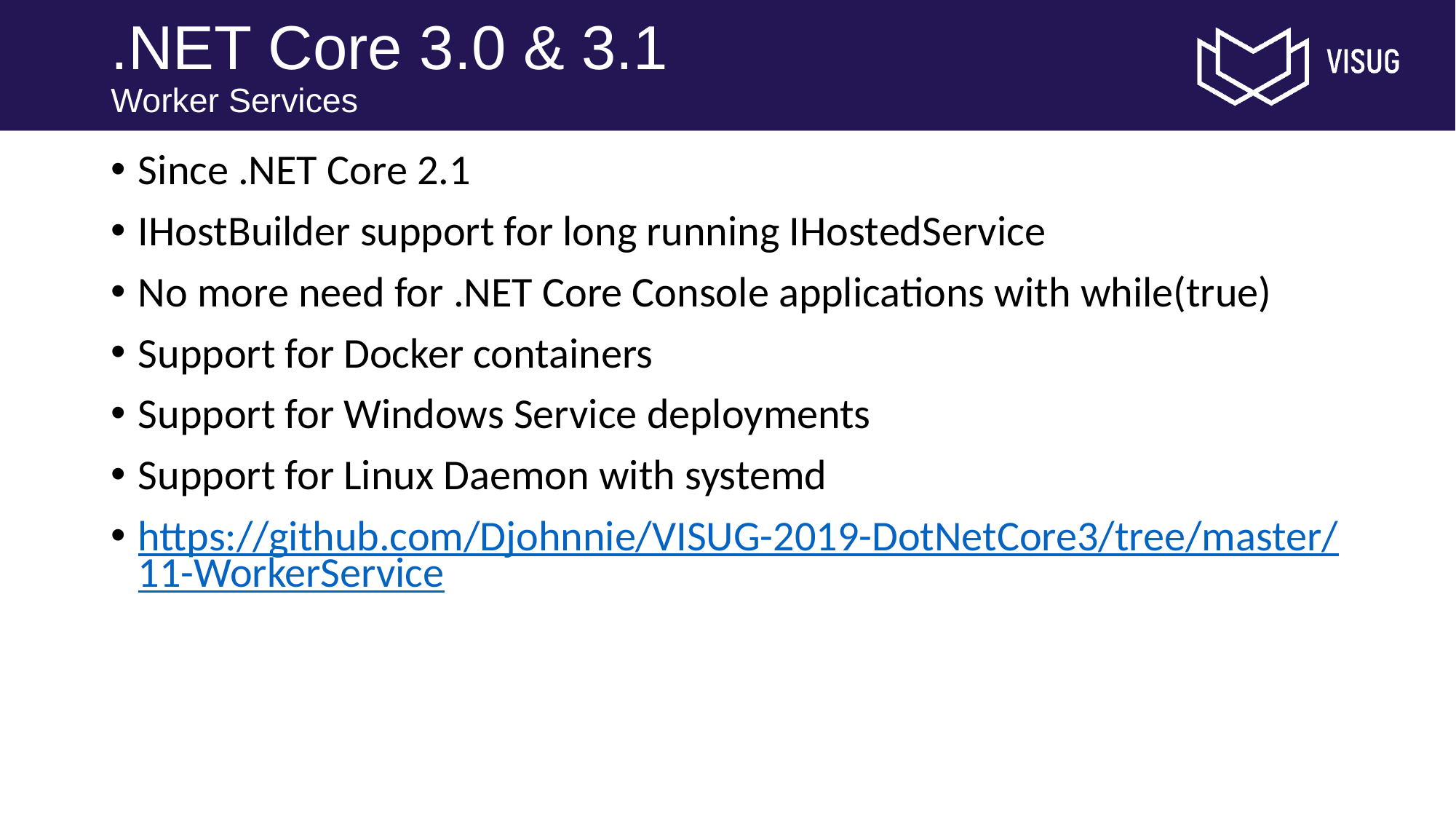

# .NET Core 3.0 & 3.1 Worker Services
Since .NET Core 2.1
IHostBuilder support for long running IHostedService
No more need for .NET Core Console applications with while(true)
Support for Docker containers
Support for Windows Service deployments
Support for Linux Daemon with systemd
https://github.com/Djohnnie/VISUG-2019-DotNetCore3/tree/master/11-WorkerService